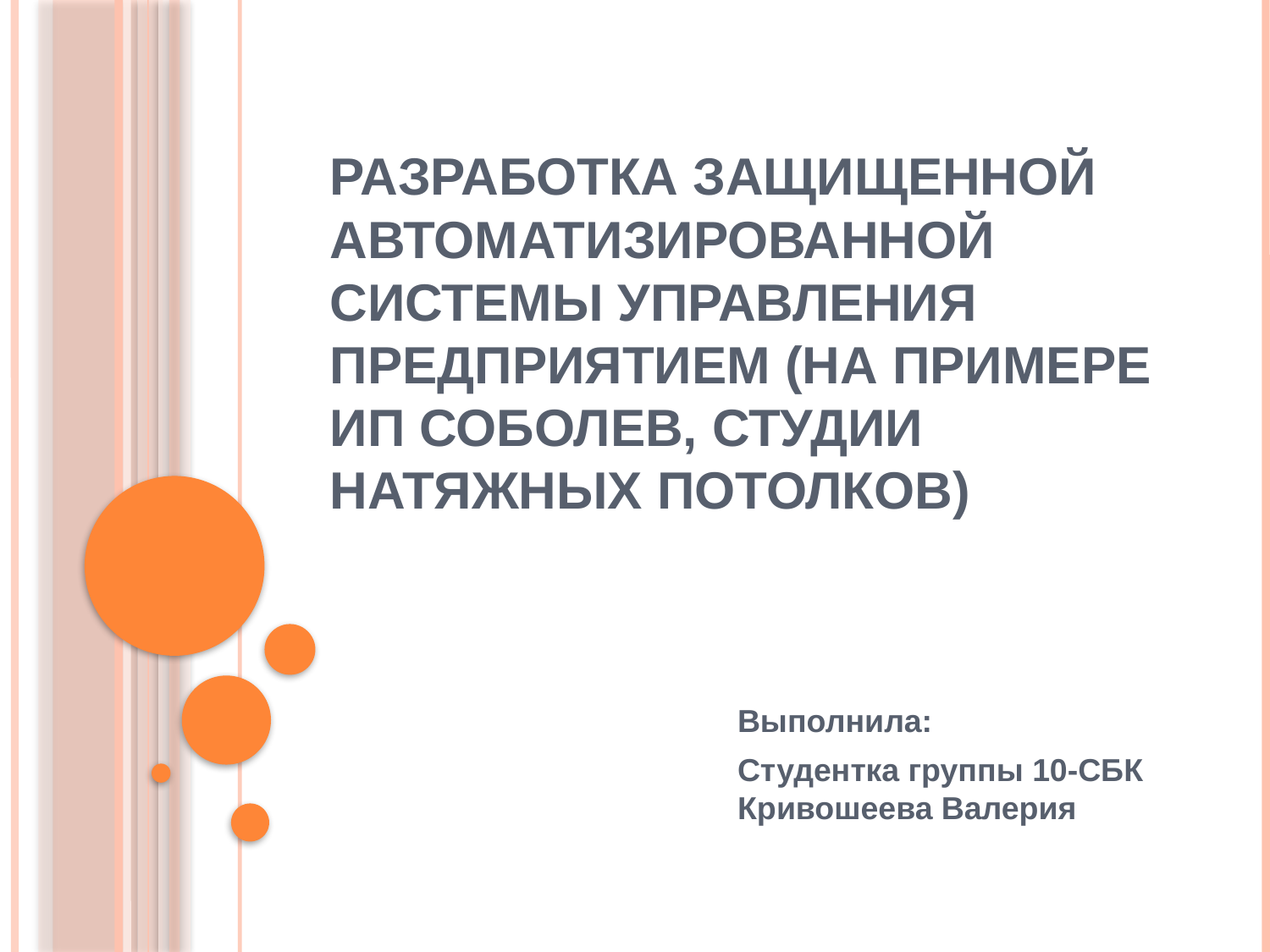

# Разработка защищенной автоматизированной системы управления предприятием (на примере ИП Соболев, студии натяжных потолков)
Выполнила:
Студентка группы 10-СБК Кривошеева Валерия